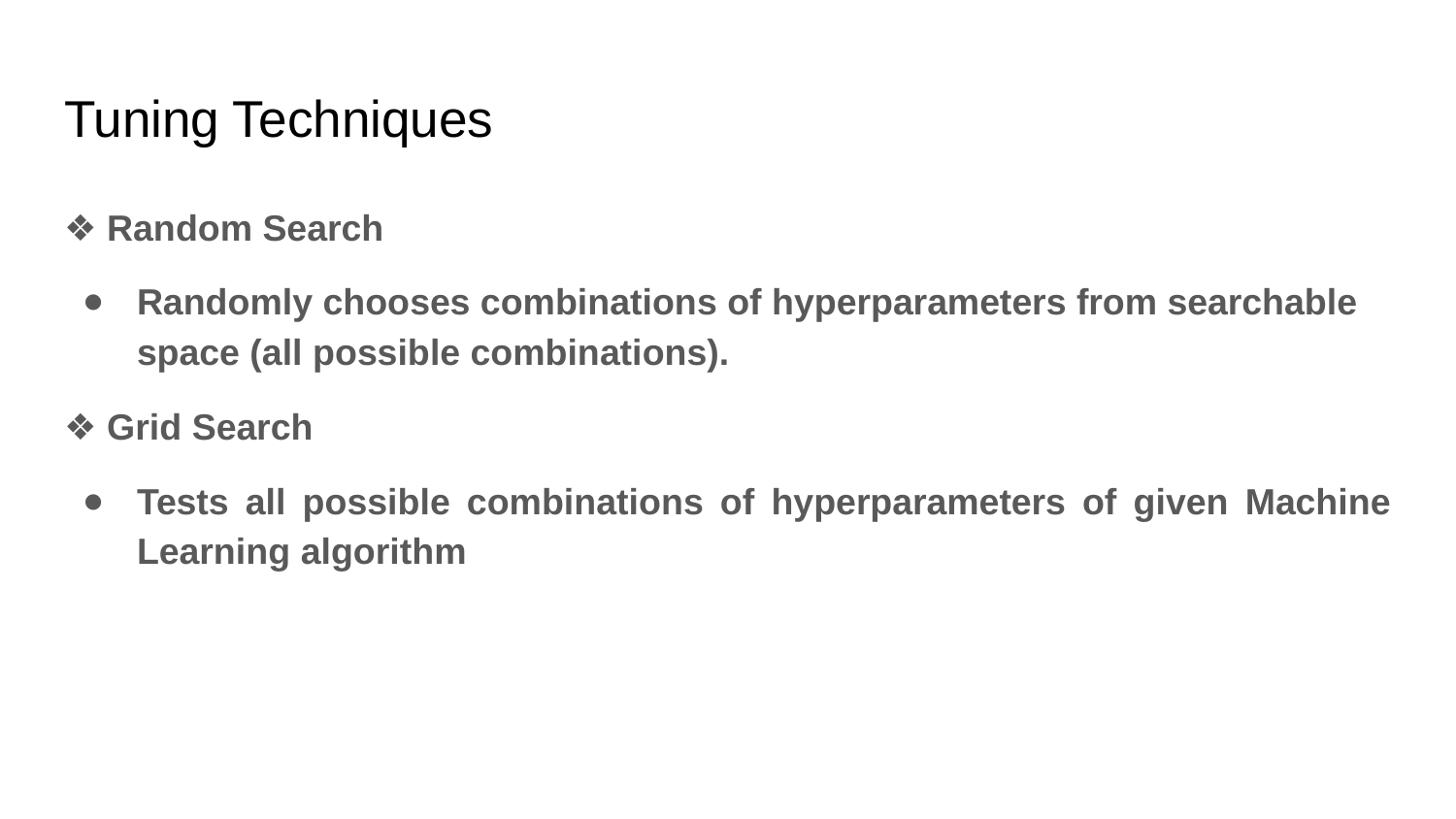

# Tuning Techniques
❖ Random Search
Randomly chooses combinations of hyperparameters from searchable space (all possible combinations).
❖ Grid Search
Tests all possible combinations of hyperparameters of given Machine Learning algorithm